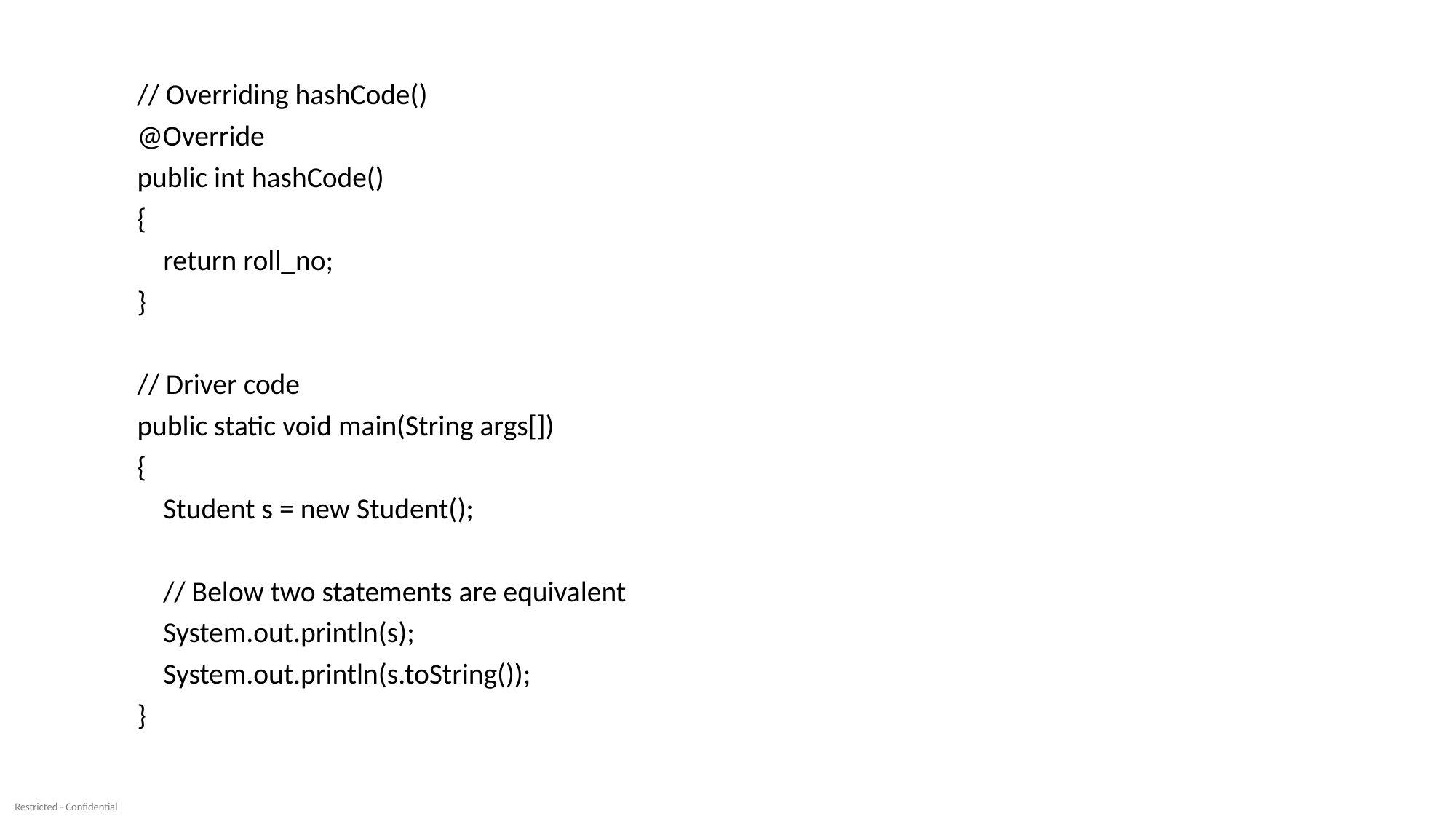

// Overriding hashCode()
    @Override
    public int hashCode()
    {
        return roll_no;
    }

    // Driver code
    public static void main(String args[])
    {
        Student s = new Student();

        // Below two statements are equivalent
        System.out.println(s);
        System.out.println(s.toString());
    }